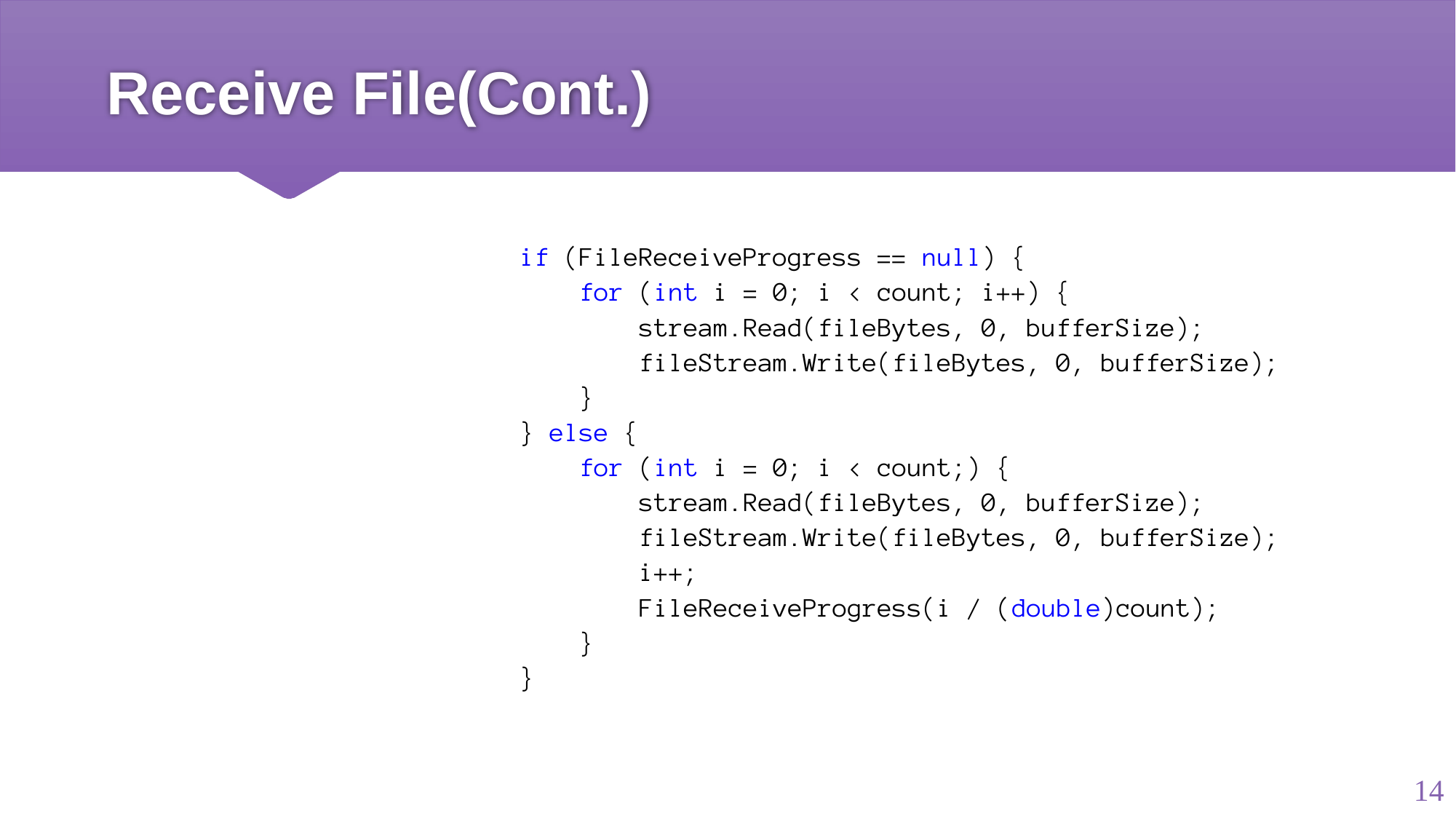

# Receive File(Cont.)
                    if (FileReceiveProgress == null) {
                        for (int i = 0; i < count; i++) {
                            stream.Read(fileBytes, 0, bufferSize);
                            fileStream.Write(fileBytes, 0, bufferSize);
                        }
                    } else {
                        for (int i = 0; i < count;) {
                            stream.Read(fileBytes, 0, bufferSize);
                            fileStream.Write(fileBytes, 0, bufferSize);
                            i++;
                            FileReceiveProgress(i / (double)count);
                        }
                    }

14